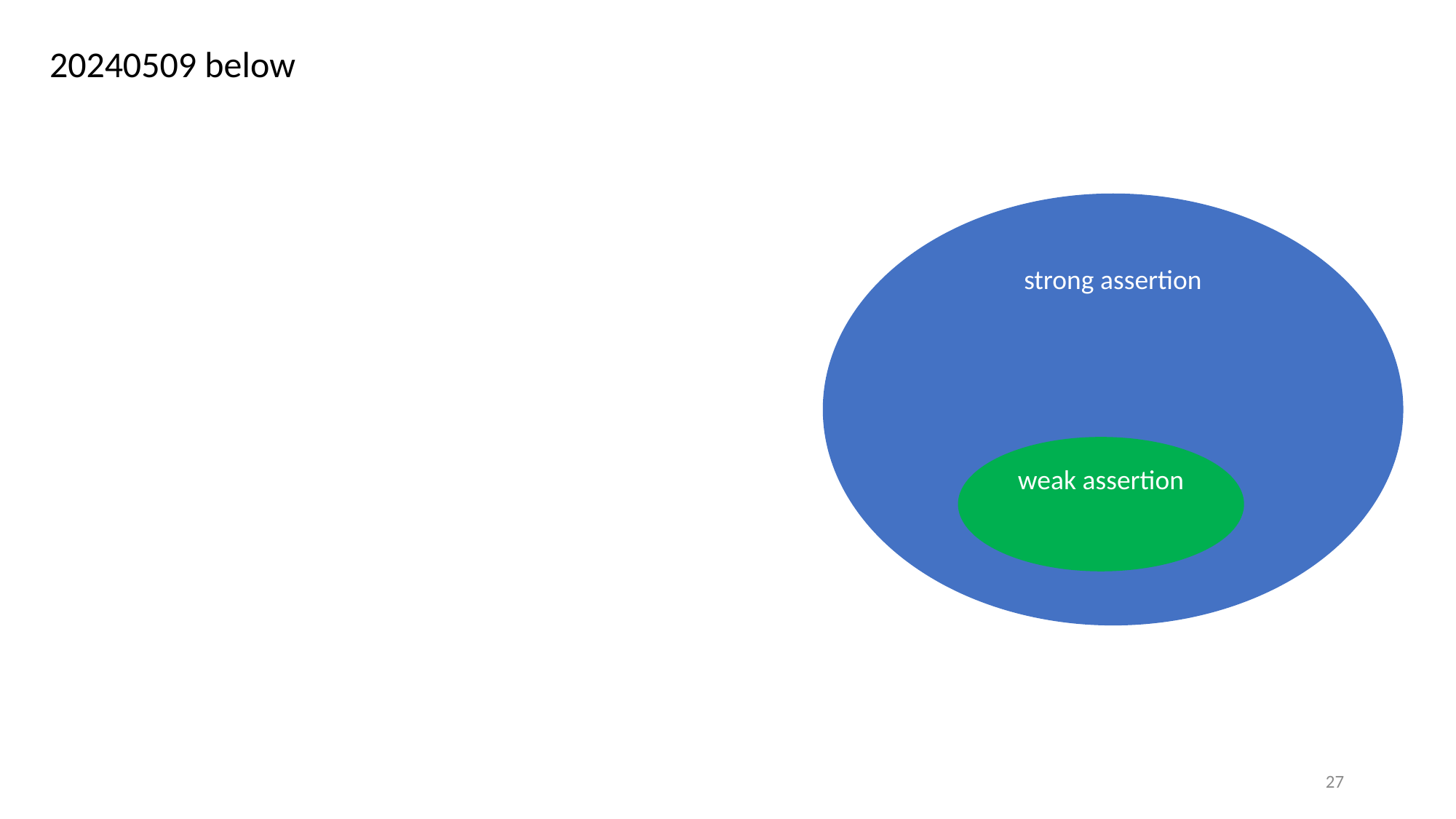

# 20240509 below

strong assertion
weak assertion
27